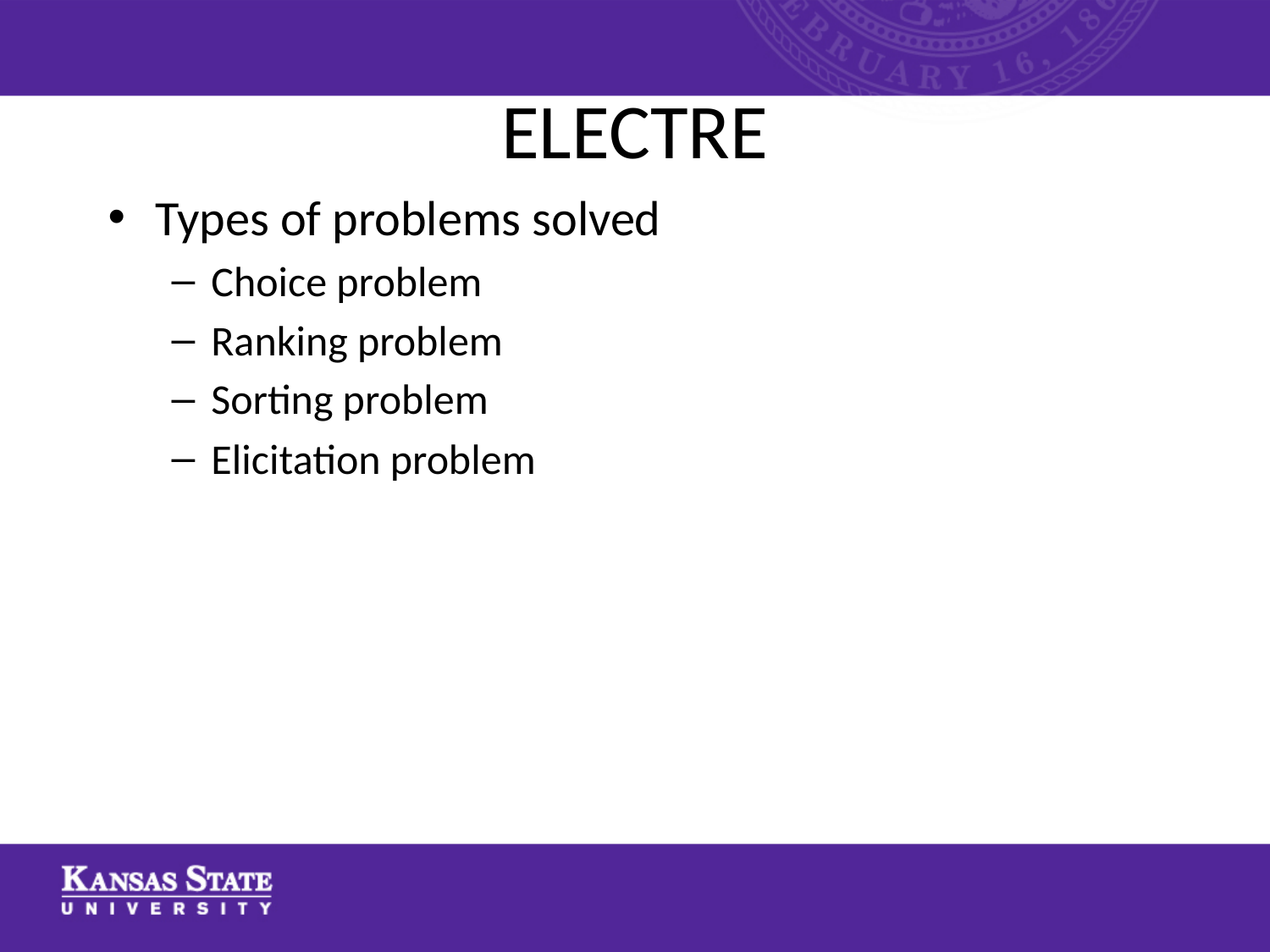

# ELECTRE
Types of problems solved
Choice problem
Ranking problem
Sorting problem
Elicitation problem